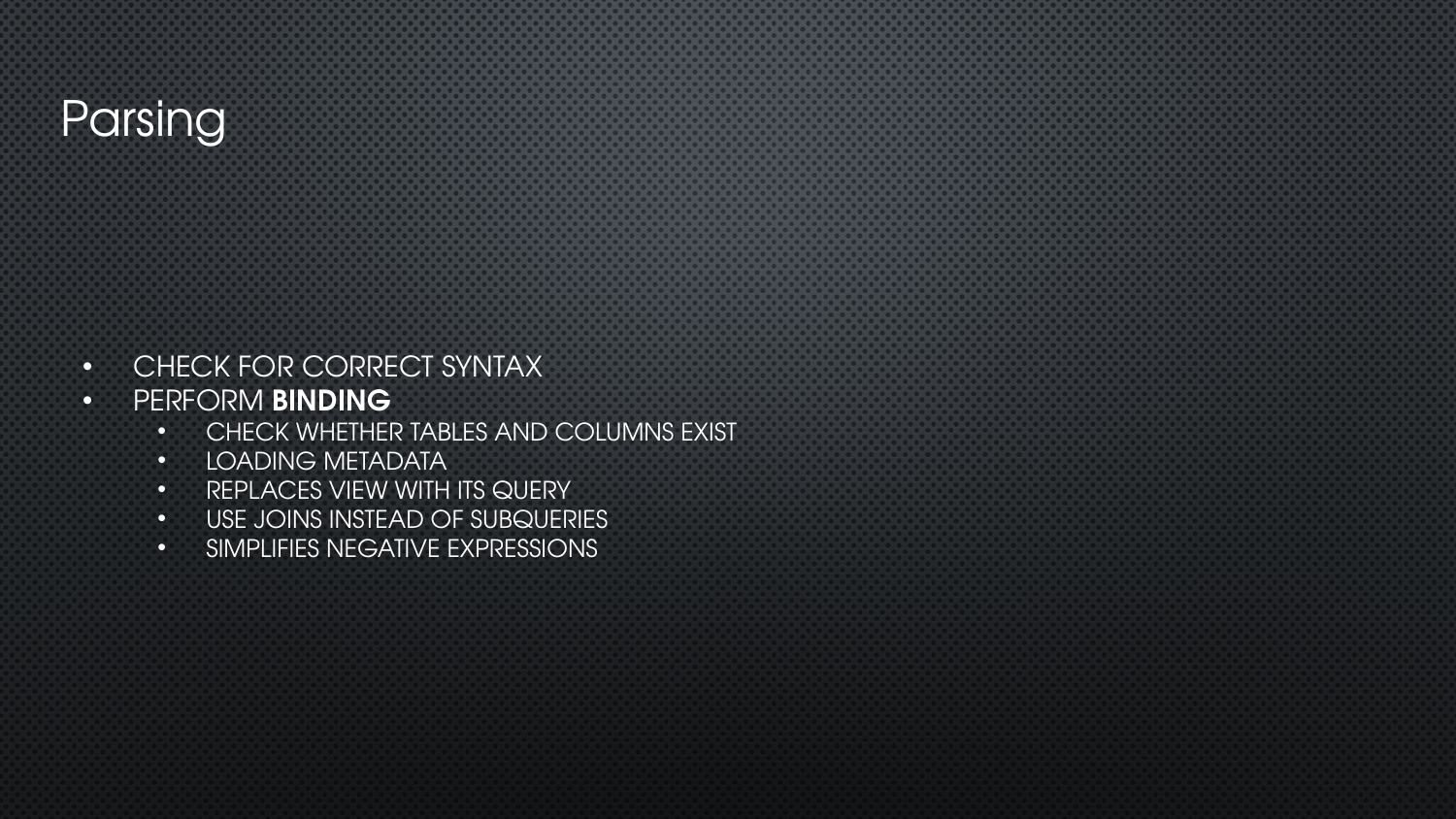

# Parsing
Check for correct syntax
Perform binding
Check whether tables and columns exist
Loading metadata
Replaces view with its query
Use joins instead of subqueries
Simplifies negative expressions